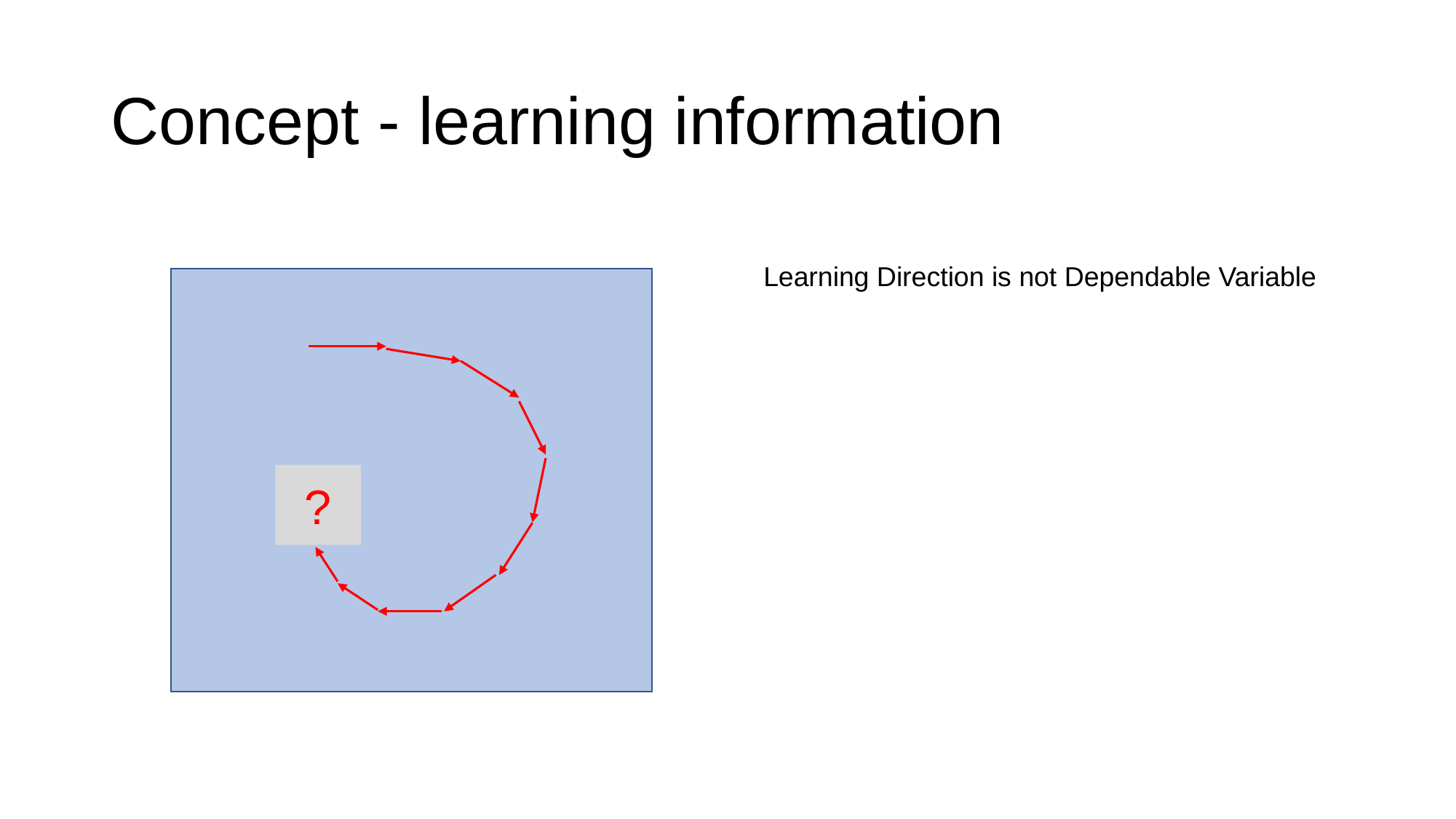

# Concept - learning information
Learning Direction is not Dependable Variable

?